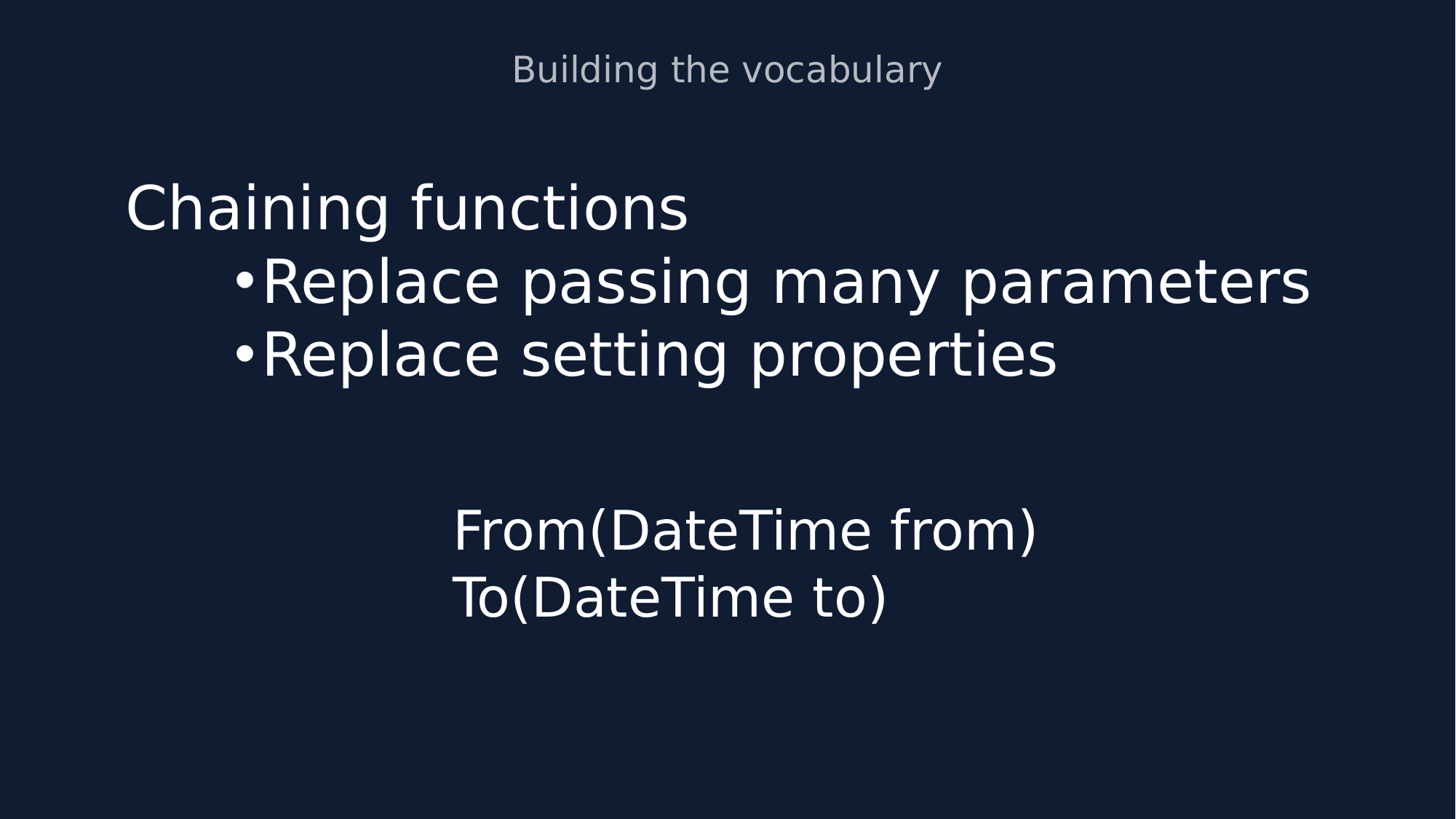

# Building the vocabulary
Chaining functions
Replace passing many parameters
Replace setting properties

		From(DateTime from)
		To(DateTime to)